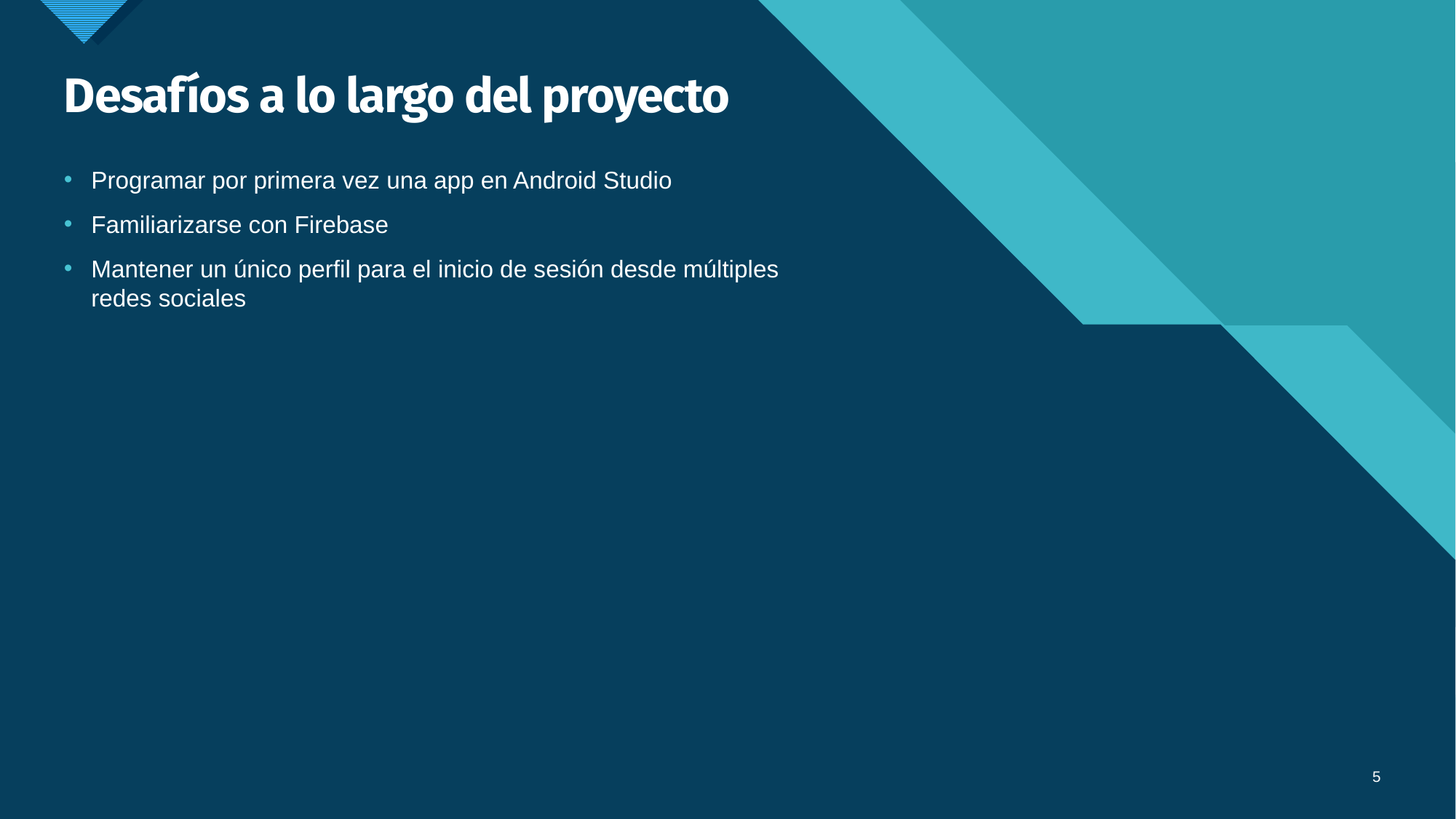

# Desafíos a lo largo del proyecto
Programar por primera vez una app en Android Studio
Familiarizarse con Firebase
Mantener un único perfil para el inicio de sesión desde múltiples redes sociales

5